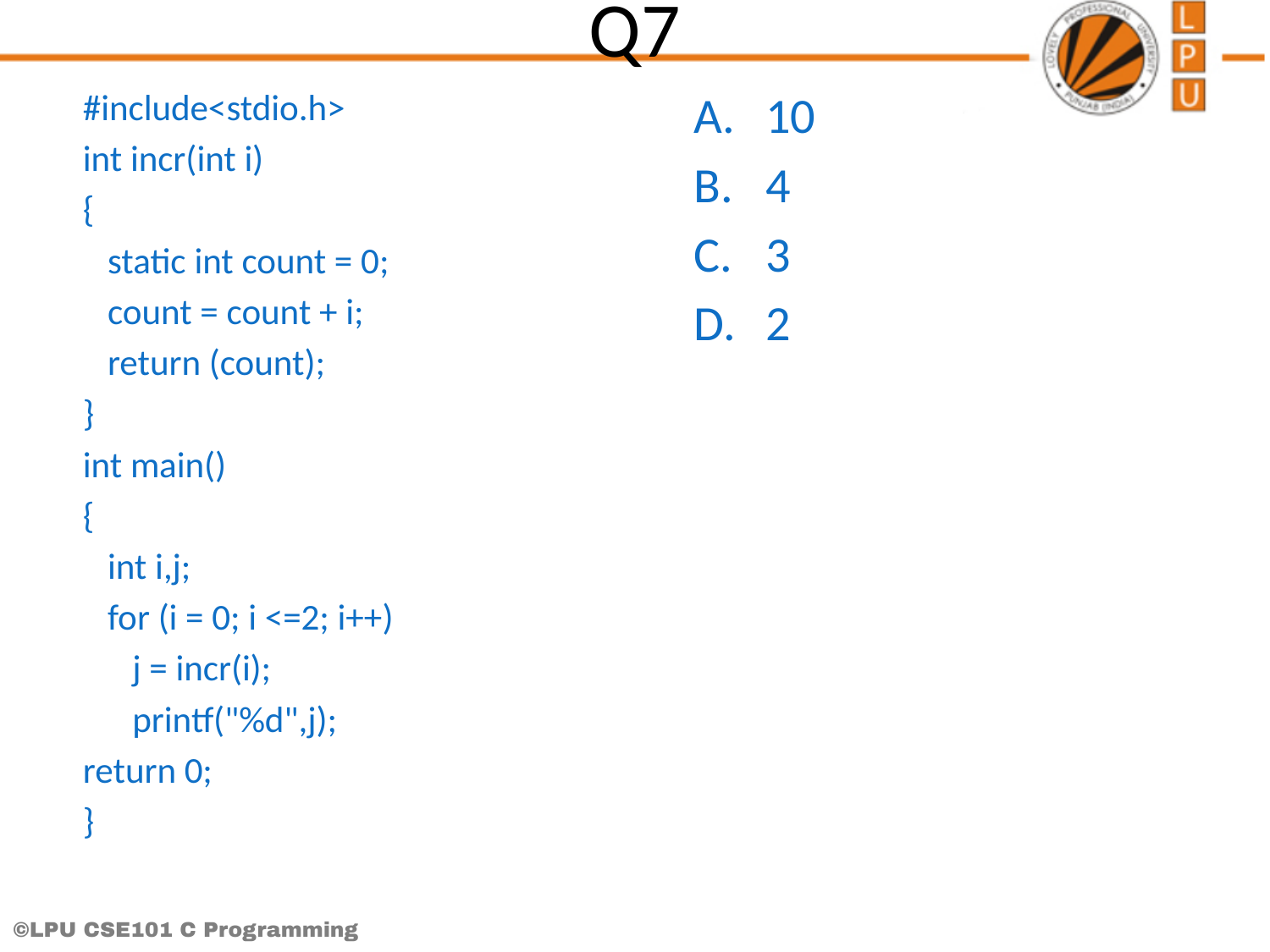

# Q7
#include<stdio.h>
int incr(int i)
{
   static int count = 0;
   count = count + i;
   return (count);
}
int main()
{
   int i,j;
   for (i = 0; i <=2; i++)
      j = incr(i);
      printf("%d",j);
return 0;
}
10
4
3
2